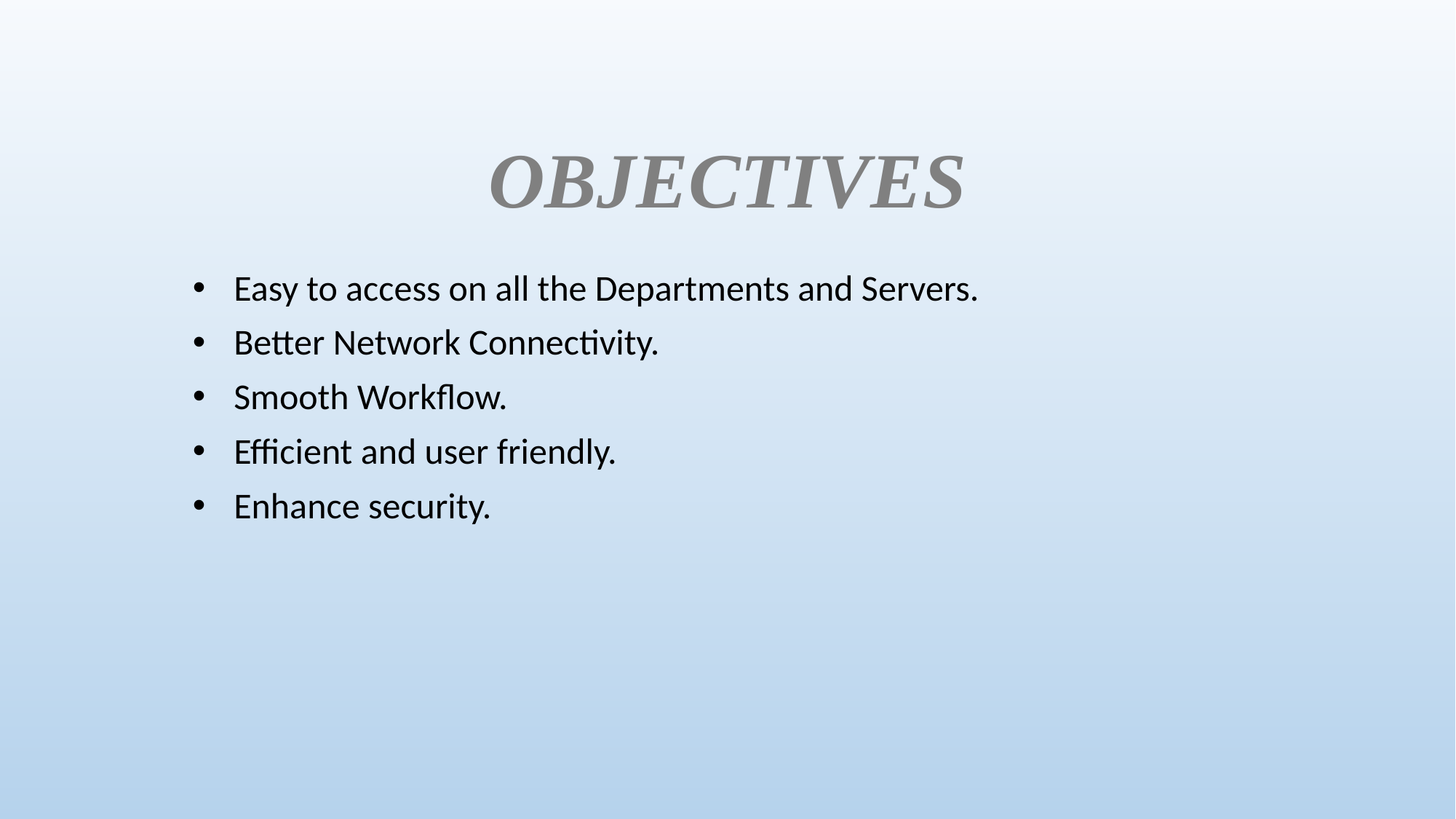

# OBJECTIVES
Easy to access on all the Departments and Servers.
Better Network Connectivity.
Smooth Workflow.
Efficient and user friendly.
Enhance security.